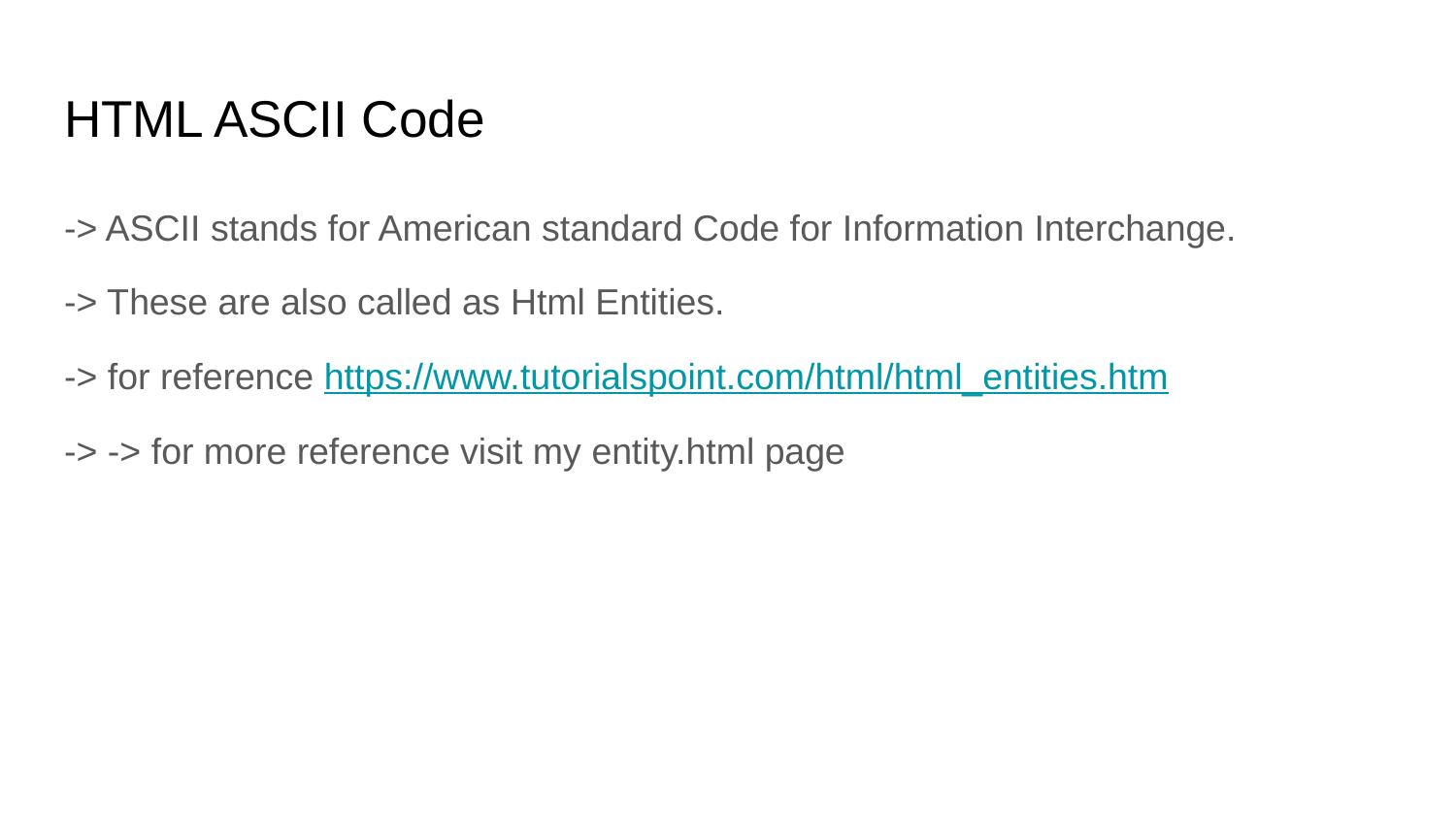

# HTML ASCII Code
-> ASCII stands for American standard Code for Information Interchange.
-> These are also called as Html Entities.
-> for reference https://www.tutorialspoint.com/html/html_entities.htm
-> -> for more reference visit my entity.html page